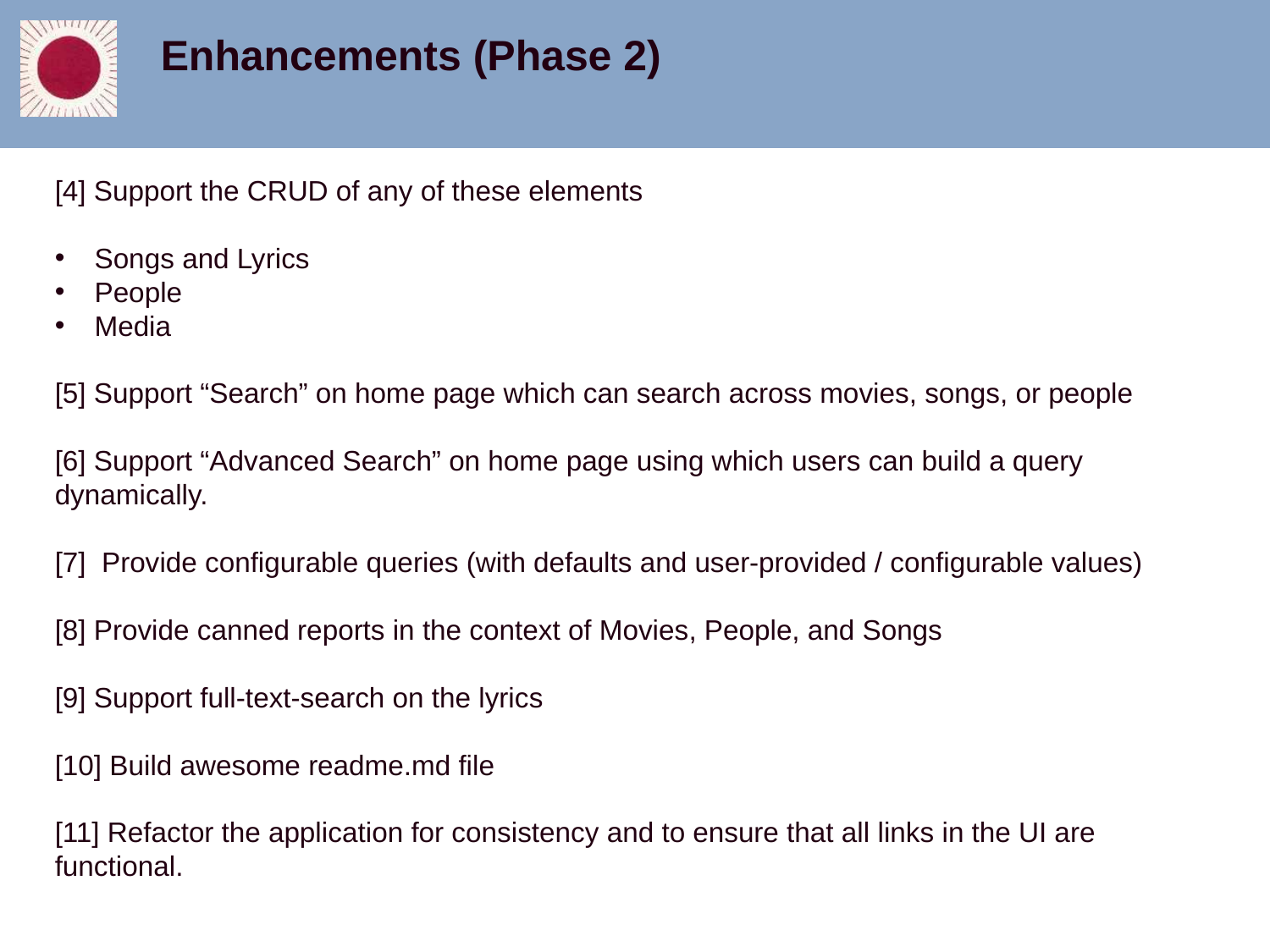

Enhancements (Phase 2)
[4] Support the CRUD of any of these elements

Songs and Lyrics
People
Media

[5] Support “Search” on home page which can search across movies, songs, or people

[6] Support “Advanced Search” on home page using which users can build a query dynamically.

[7]  Provide configurable queries (with defaults and user-provided / configurable values)

[8] Provide canned reports in the context of Movies, People, and Songs

[9] Support full-text-search on the lyrics

[10] Build awesome readme.md file

[11] Refactor the application for consistency and to ensure that all links in the UI are functional.